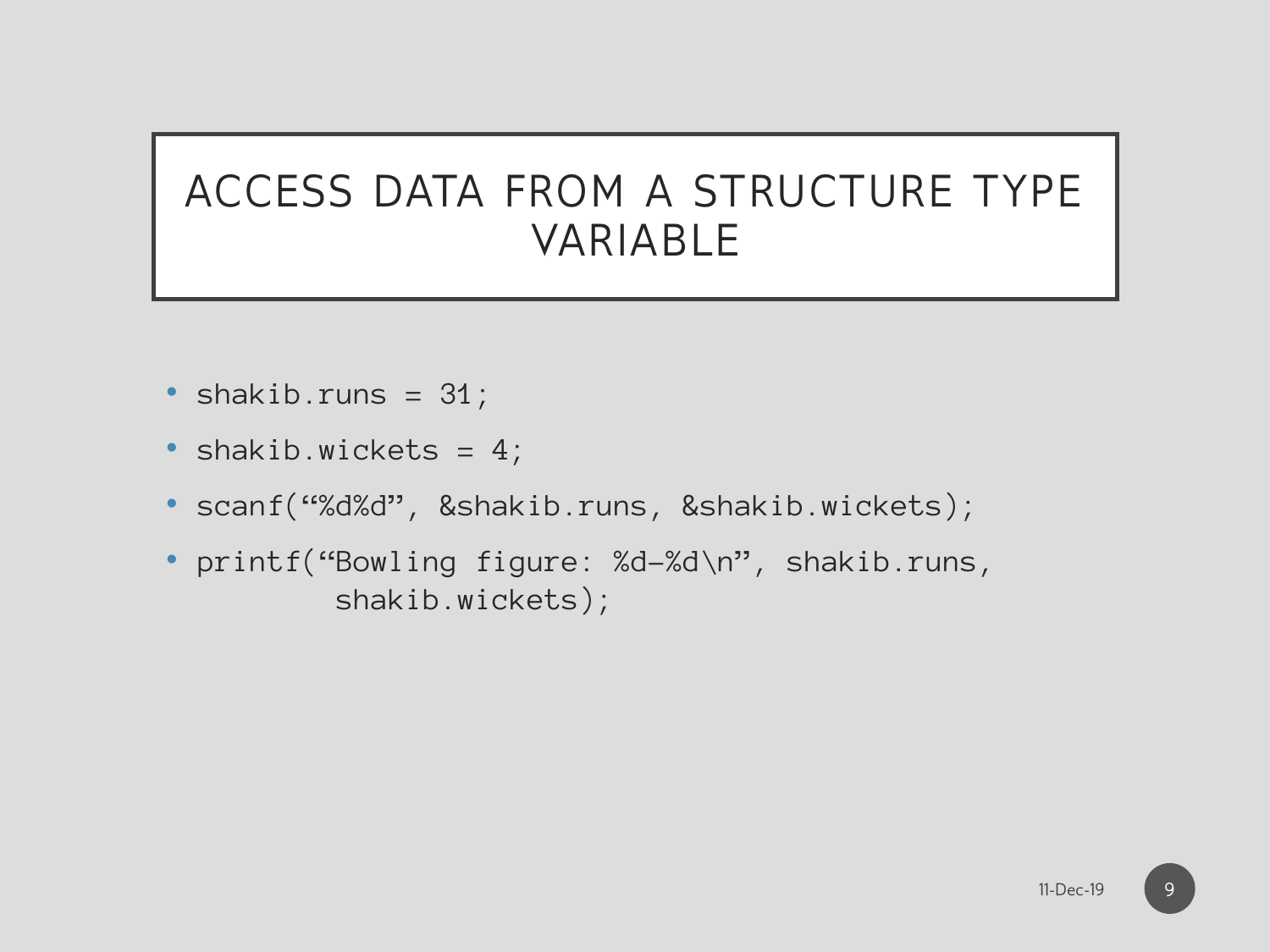

# Access data from a structure type variable
shakib.runs = 31;
shakib.wickets = 4;
scanf(“%d%d”, &shakib.runs, &shakib.wickets);
printf(“Bowling figure: %d-%d\n”, shakib.runs,
        shakib.wickets);
9
11-Dec-19